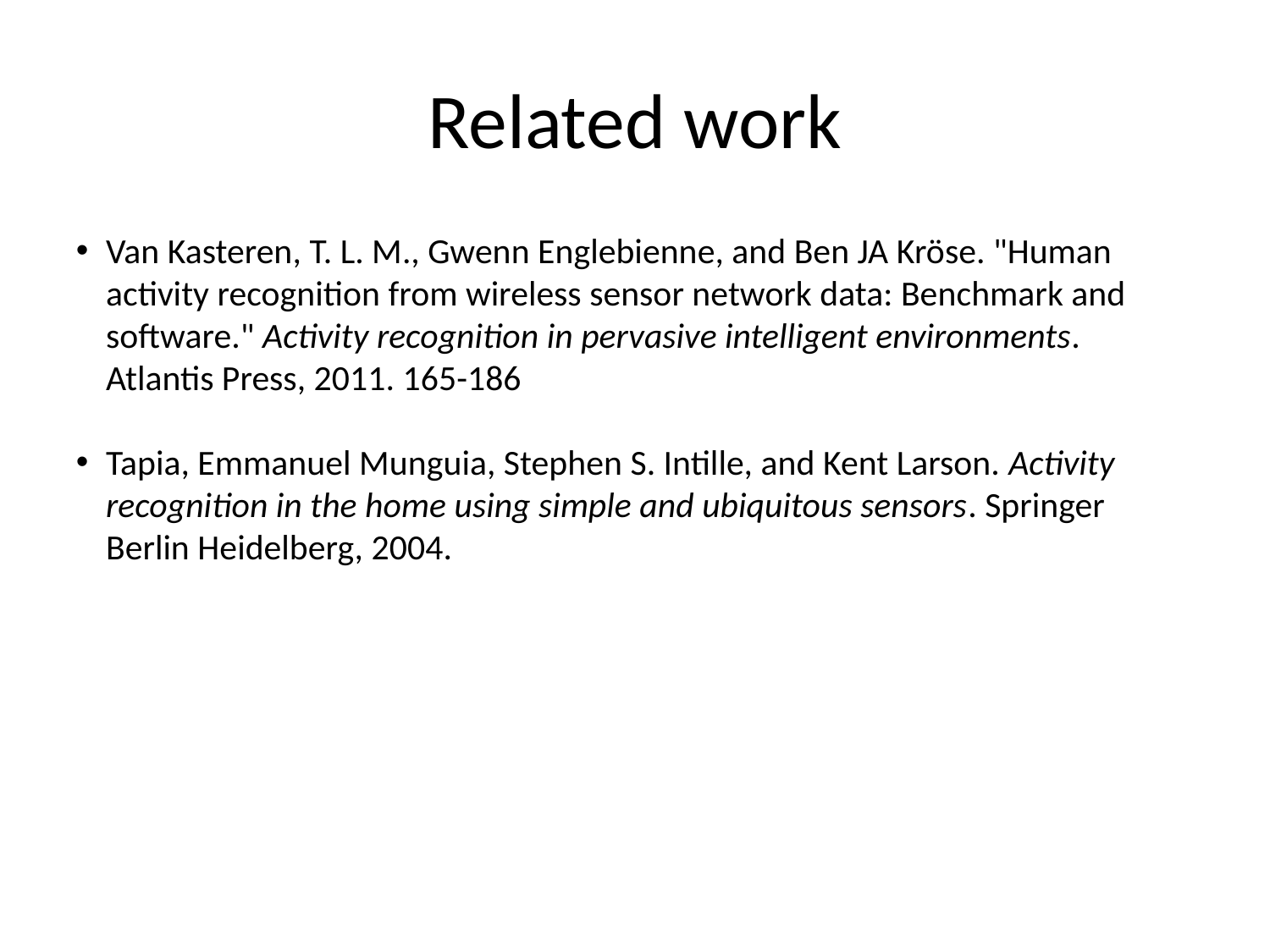

Related work
Van Kasteren, T. L. M., Gwenn Englebienne, and Ben JA Kröse. "Human activity recognition from wireless sensor network data: Benchmark and software." Activity recognition in pervasive intelligent environments. Atlantis Press, 2011. 165-186

Tapia, Emmanuel Munguia, Stephen S. Intille, and Kent Larson. Activity recognition in the home using simple and ubiquitous sensors. Springer Berlin Heidelberg, 2004.